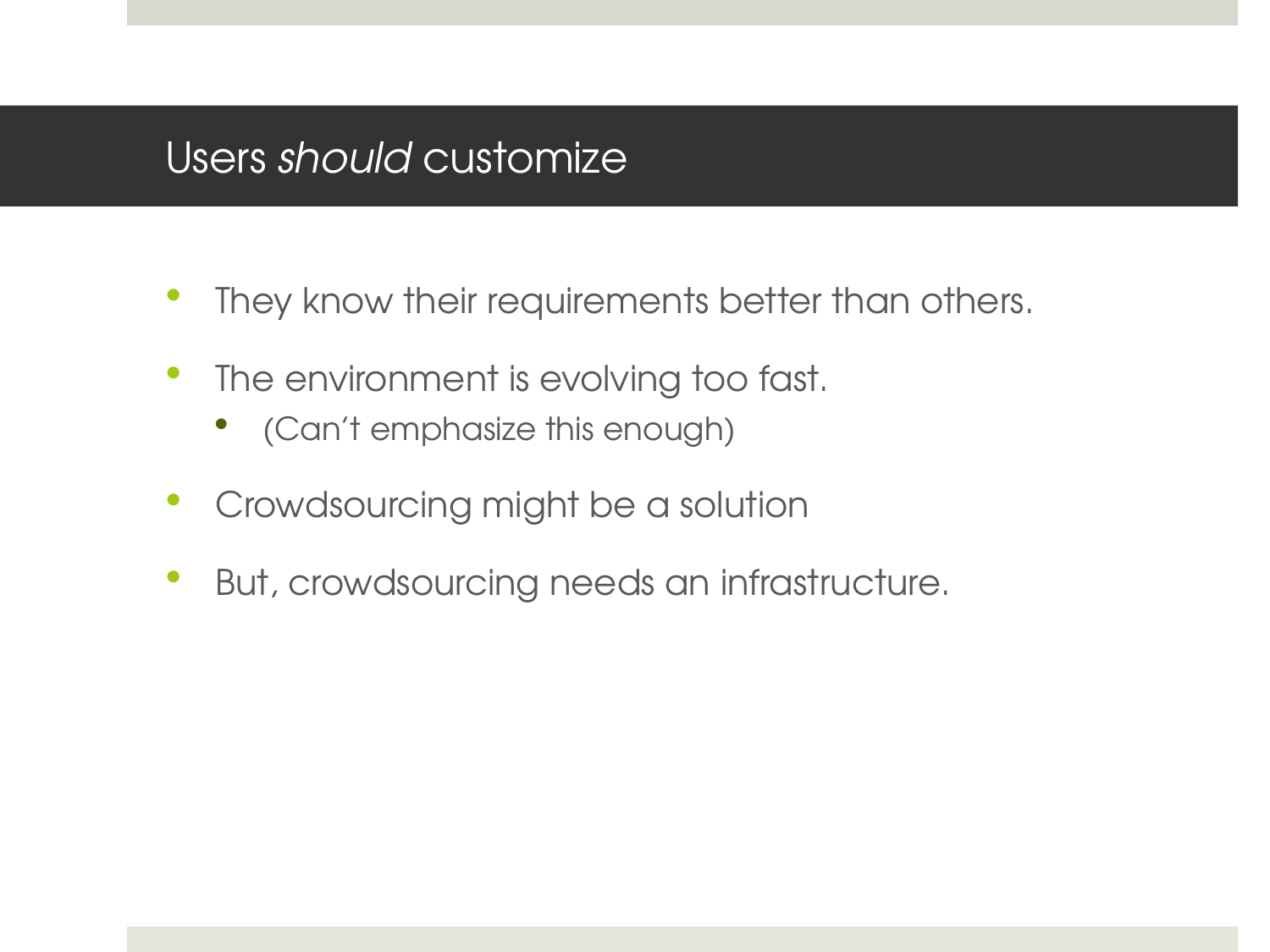

# Users should customize
They know their requirements better than others.
The environment is evolving too fast.
(Can’t emphasize this enough)
Crowdsourcing might be a solution
But, crowdsourcing needs an infrastructure.